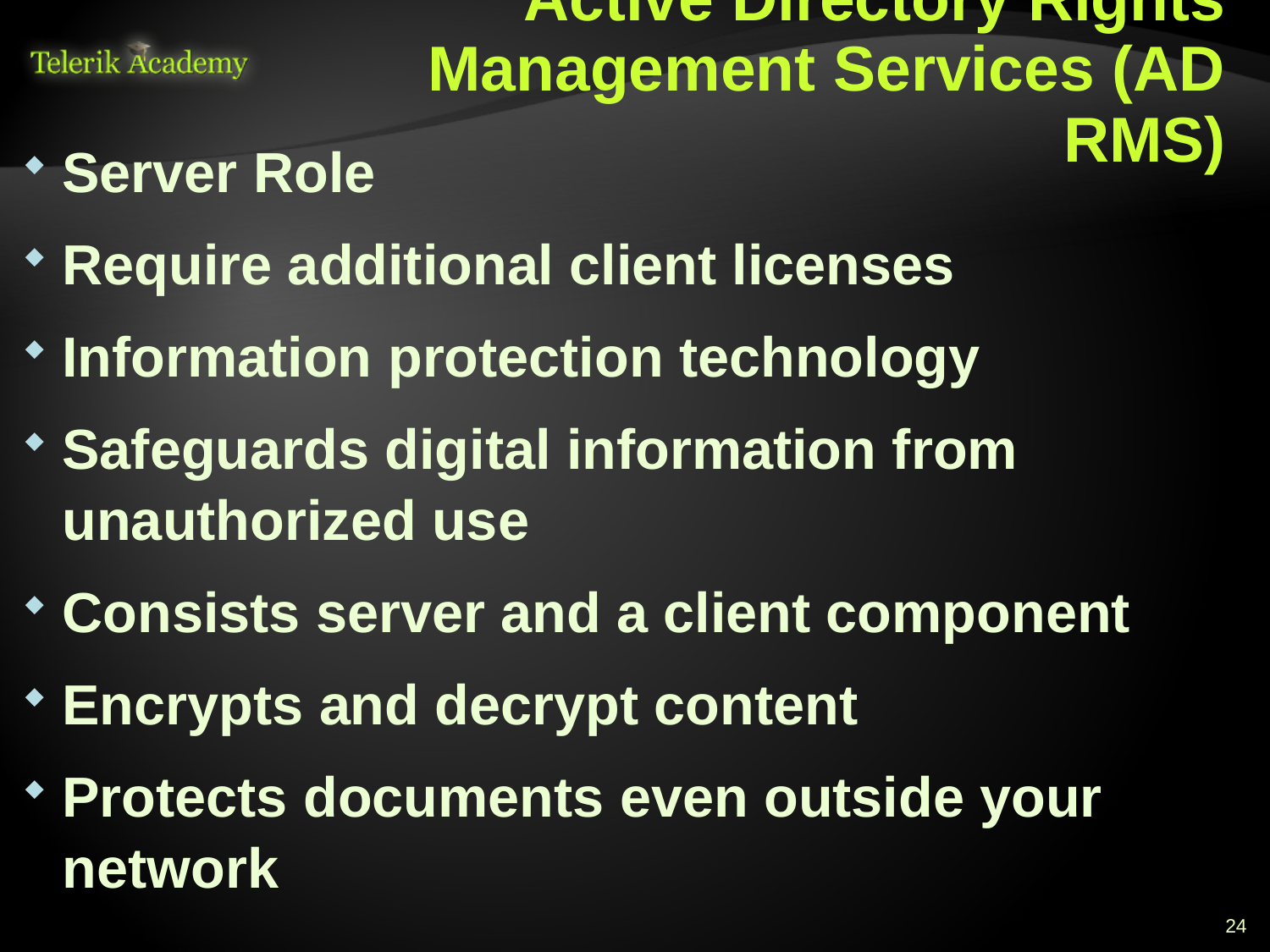

# Active Directory Rights Management Services (AD RMS)
Server Role
Require additional client licenses
Information protection technology
Safeguards digital information from unauthorized use
Consists server and a client component
Encrypts and decrypt content
Protects documents even outside your network
24